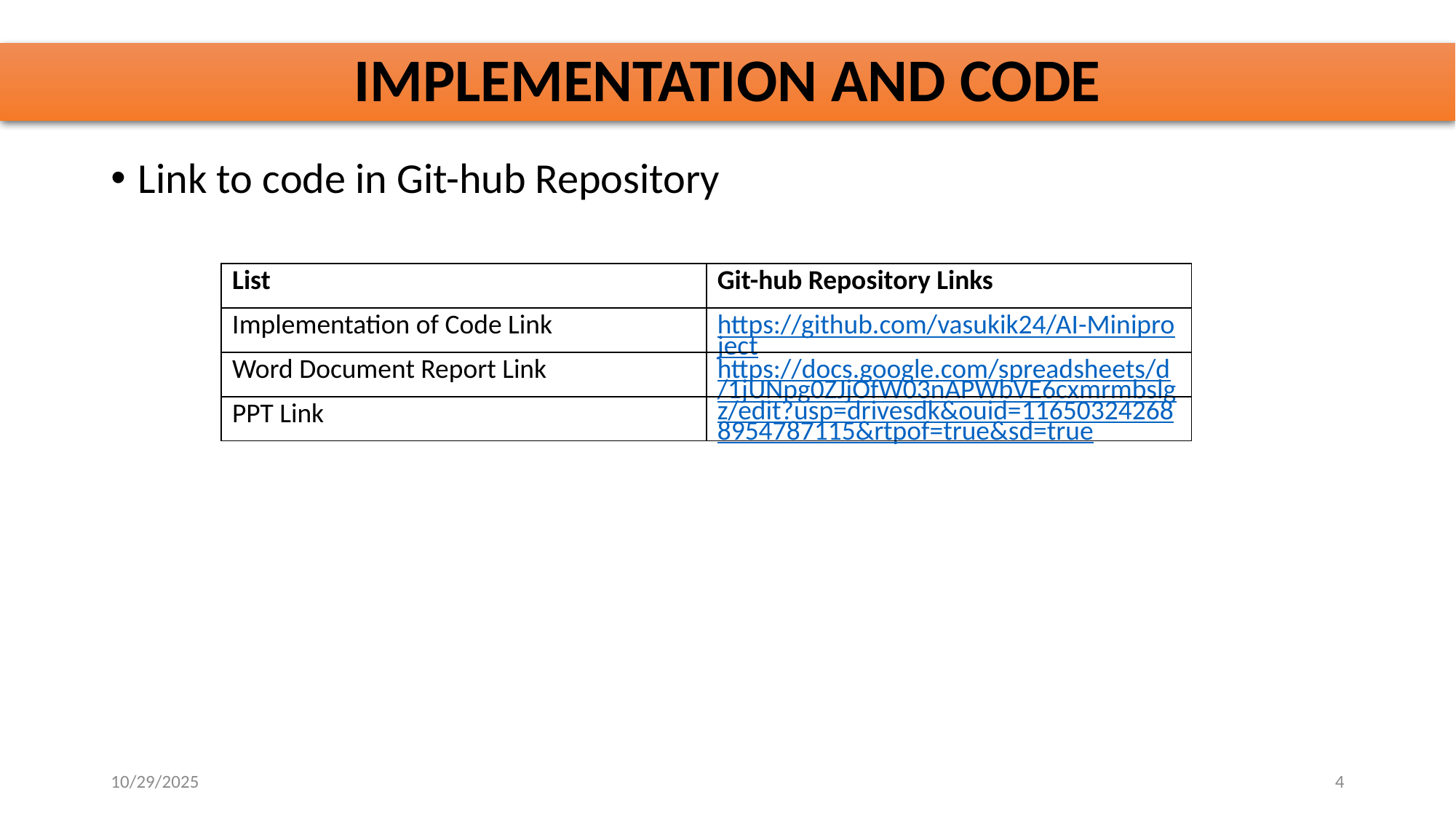

# IMPLEMENTATION AND CODE
Link to code in Git-hub Repository

| List | Git-hub Repository Links |
| --- | --- |
| Implementation of Code Link | https://github.com/vasukik24/AI-Miniproject |
| Word Document Report Link | https://docs.google.com/spreadsheets/d/1jUNpg0ZJjOfW03nAPWbVE6cxmrmbslgz/edit?usp=drivesdk&ouid=116503242688954787115&rtpof=true&sd=true |
| PPT Link |  |
10/29/2025
4